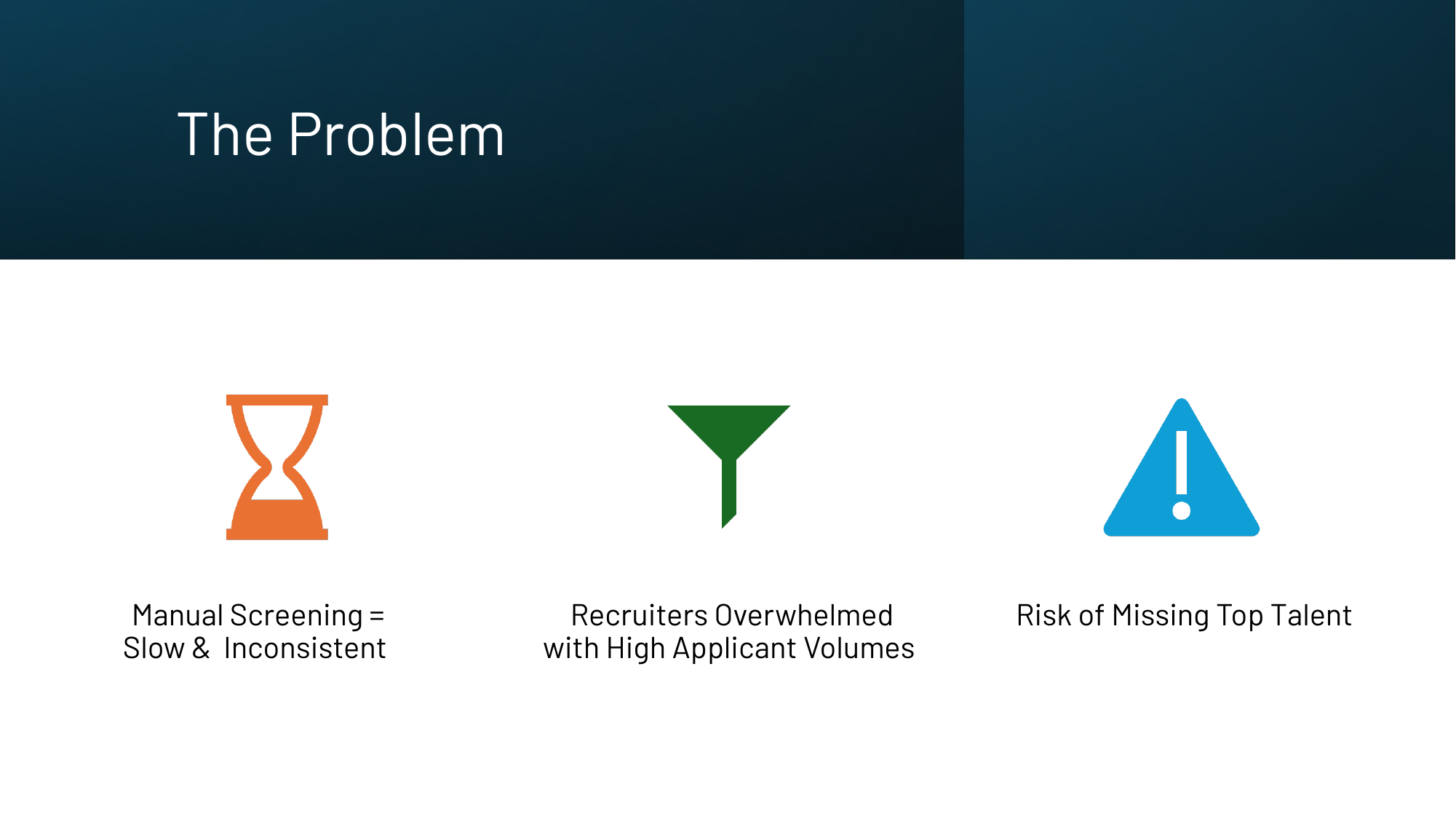

# The Problem
 Manual Screening = Slow &  Inconsistent
 Recruiters Overwhelmed with High Applicant Volumes
 Risk of Missing Top Talent